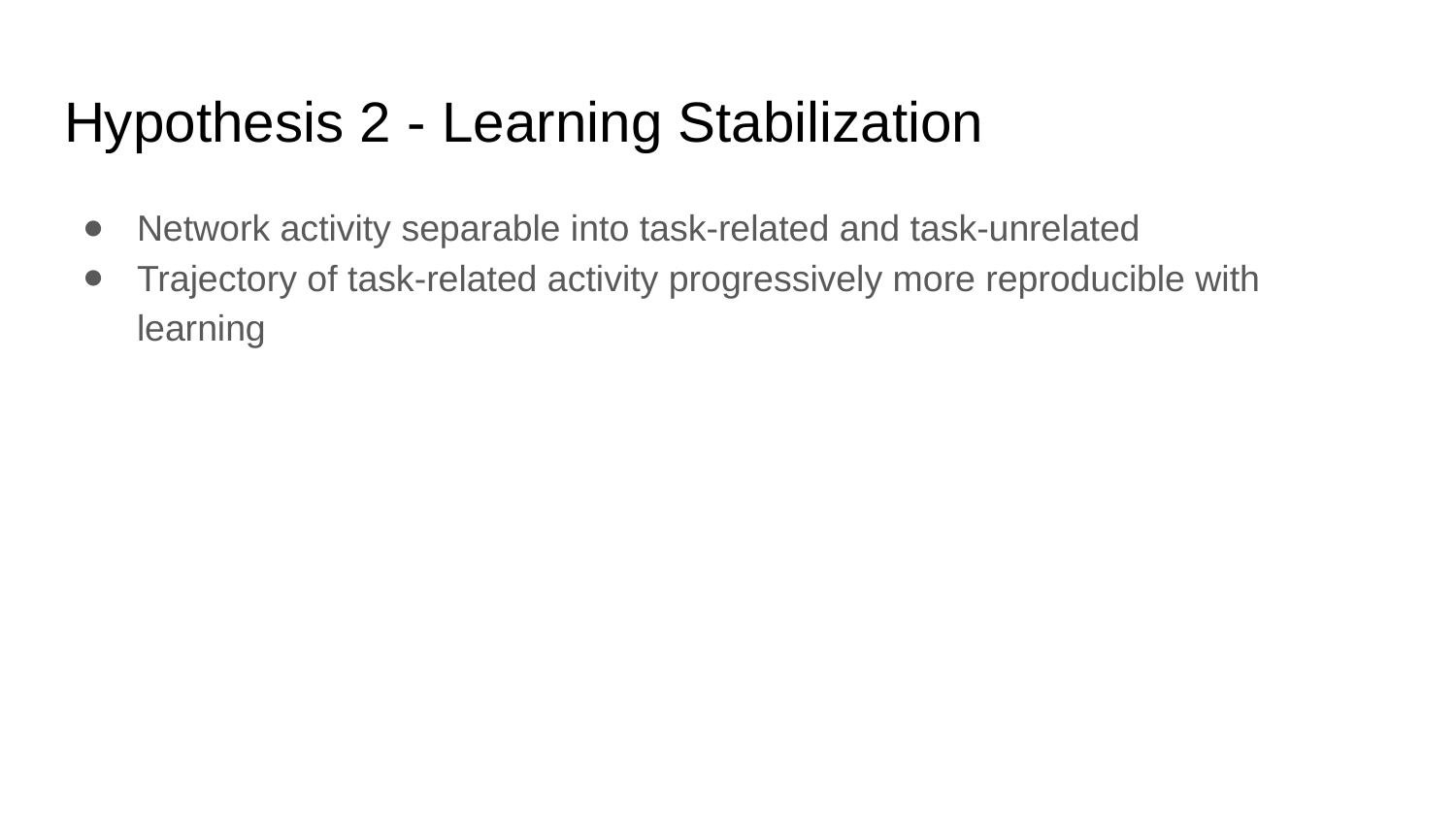

# Hypothesis 2 - Learning Stabilization
Network activity separable into task-related and task-unrelated
Trajectory of task-related activity progressively more reproducible with learning